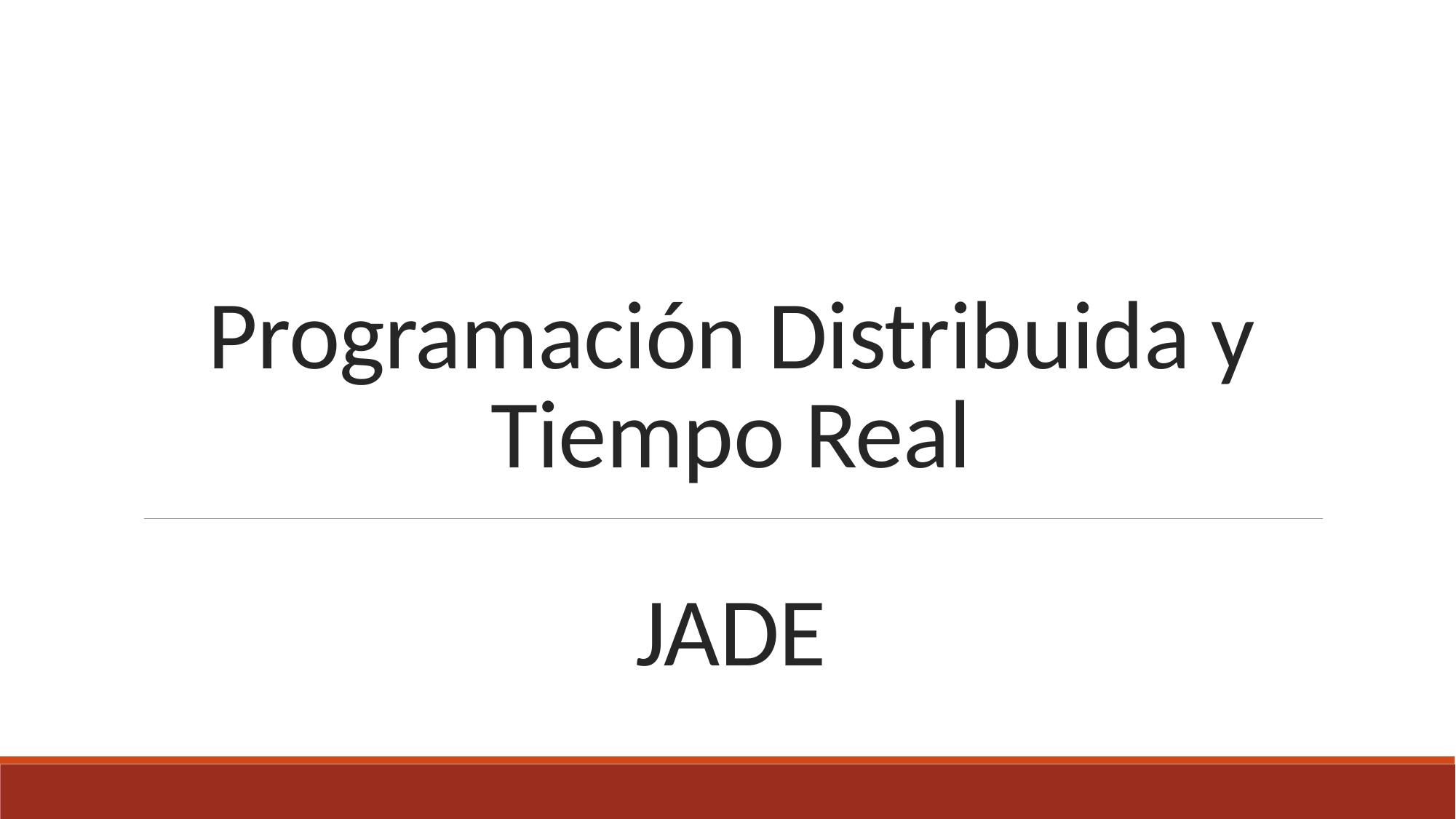

# Programación Distribuida y Tiempo Real JADE